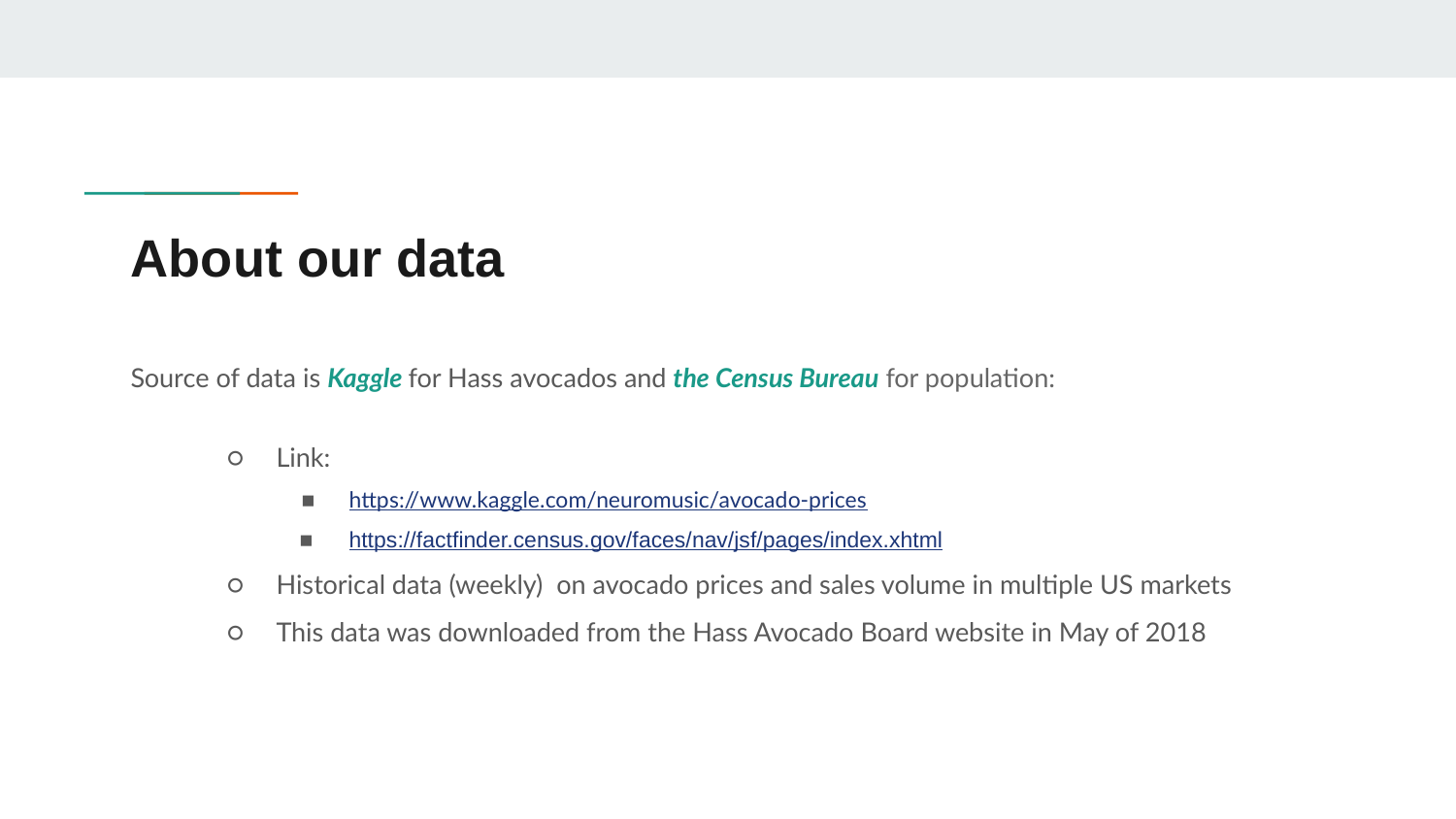

# About our data
Source of data is Kaggle for Hass avocados and the Census Bureau for population:
Link:
https://www.kaggle.com/neuromusic/avocado-prices
https://factfinder.census.gov/faces/nav/jsf/pages/index.xhtml
Historical data (weekly)  on avocado prices and sales volume in multiple US markets
This data was downloaded from the Hass Avocado Board website in May of 2018